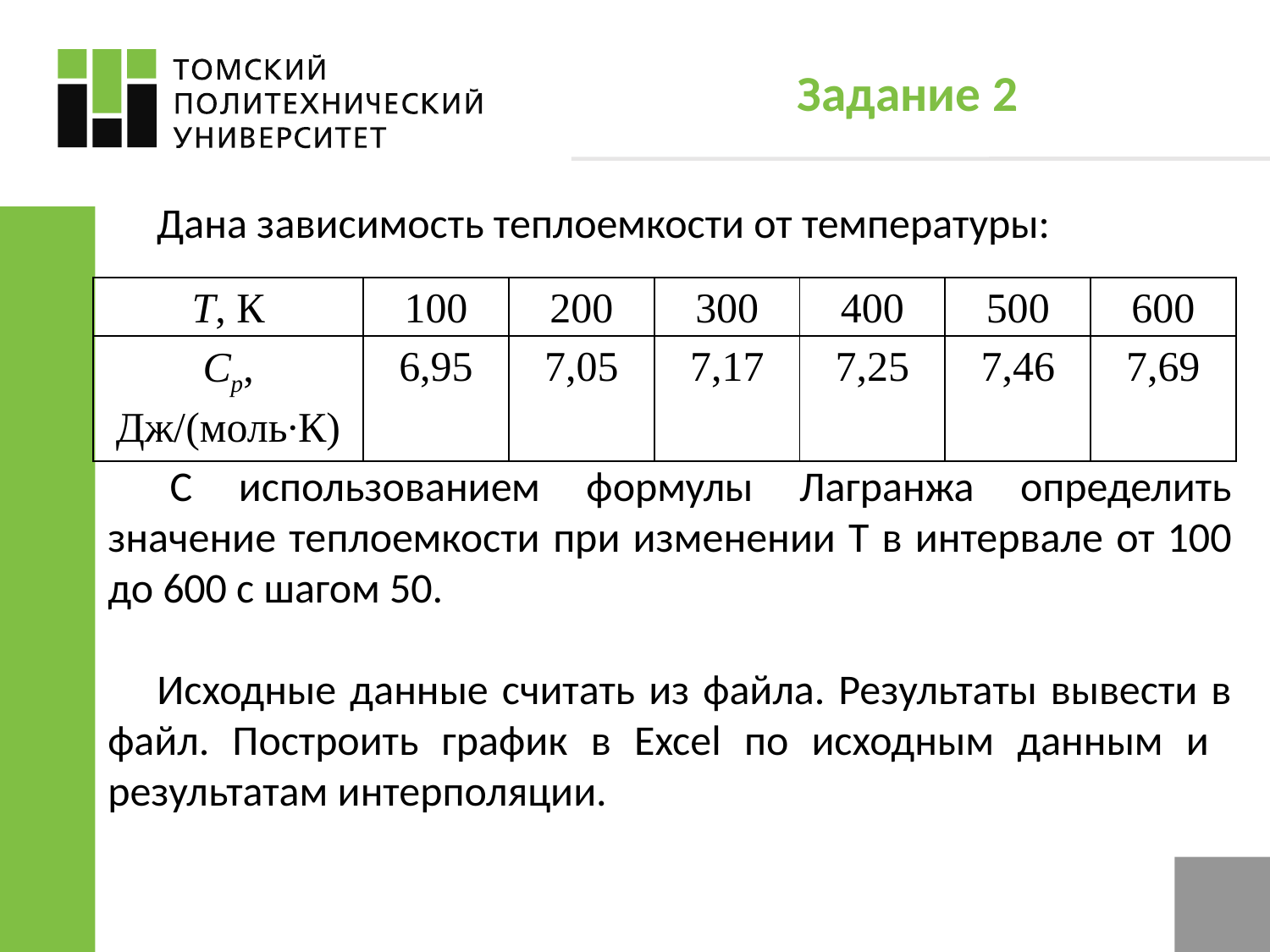

Задание 2

Дана зависимость теплоемкости от температуры:

| T, К | 100 | 200 | 300 | 400 | 500 | 600 |
| --- | --- | --- | --- | --- | --- | --- |
| Cp, Дж/(моль∙К) | 6,95 | 7,05 | 7,17 | 7,25 | 7,46 | 7,69 |
С использованием формулы Лагранжа определить значение теплоемкости при изменении Т в интервале от 100 до 600 с шагом 50.

Исходные данные считать из файла. Результаты вывести в файл. Построить график в Excel по исходным данным и  результатам интерполяции.

8